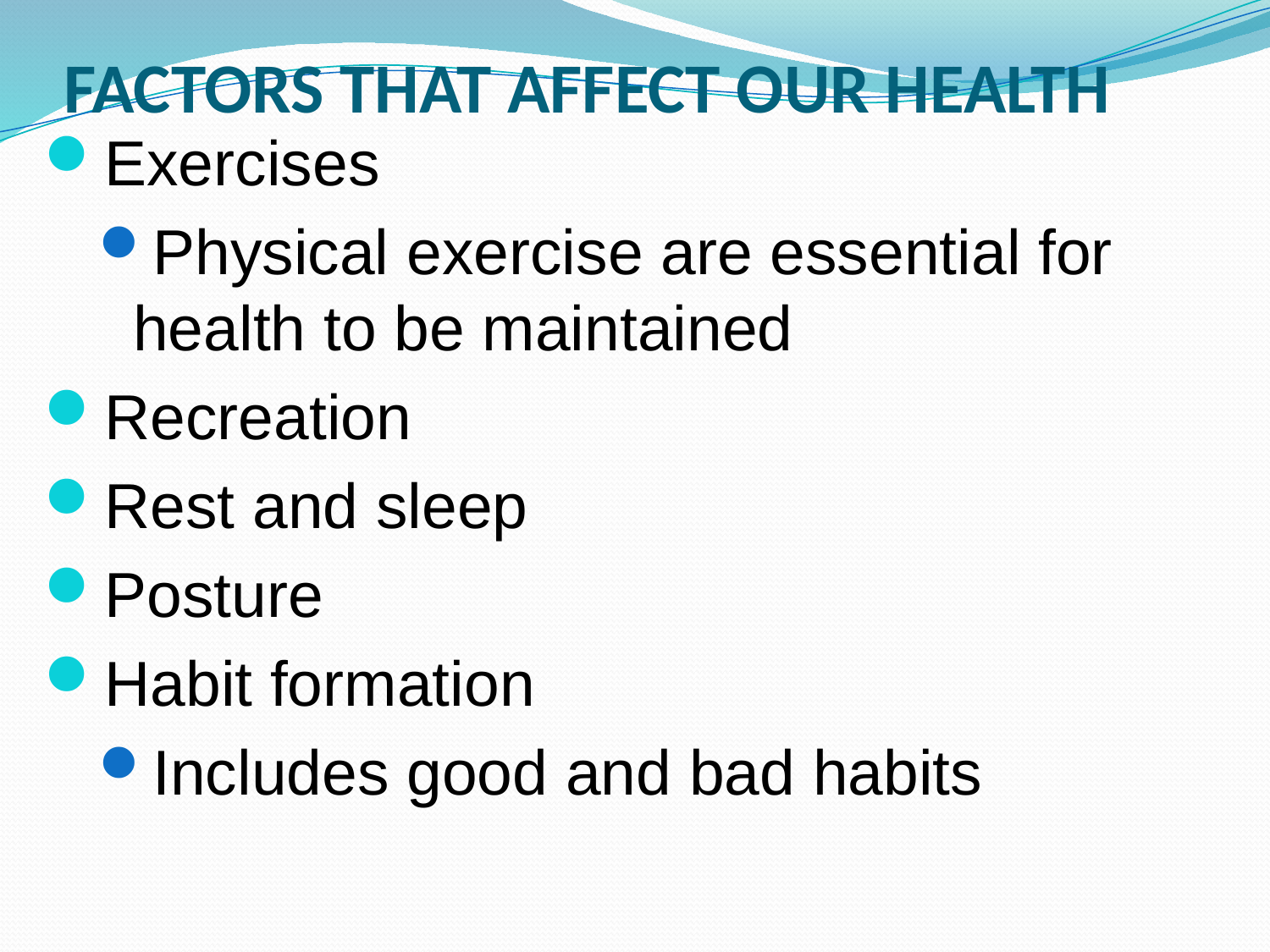

# FACTORS THAT AFFECT OUR HEALTH
Exercises
Physical exercise are essential for health to be maintained
Recreation
Rest and sleep
Posture
Habit formation
Includes good and bad habits